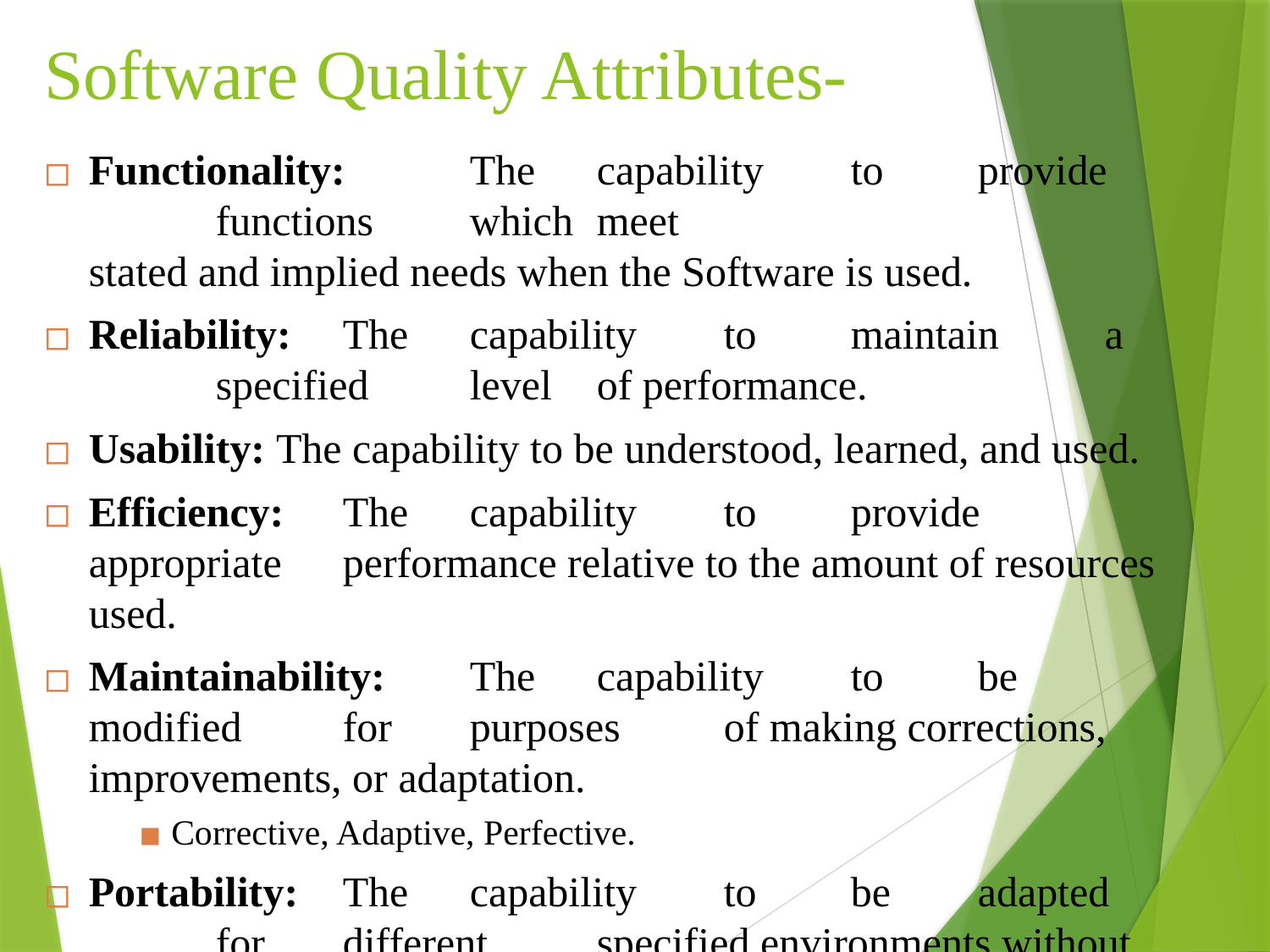

# Software Quality Attributes-
Functionality:	The	capability	to	provide	functions	which	meet
stated and implied needs when the Software is used.
Reliability:	The	capability	to	maintain	a	specified	level	of performance.
Usability: The capability to be understood, learned, and used.
Efficiency:	The	capability	to	provide	appropriate	performance relative to the amount of resources used.
Maintainability:	The	capability	to	be	modified	for	purposes	of making corrections, improvements, or adaptation.
Corrective, Adaptive, Perfective.
Portability:	The	capability	to	be	adapted	for	different	specified environments without applying actions or means other than those provided for this purpose in the product.

.